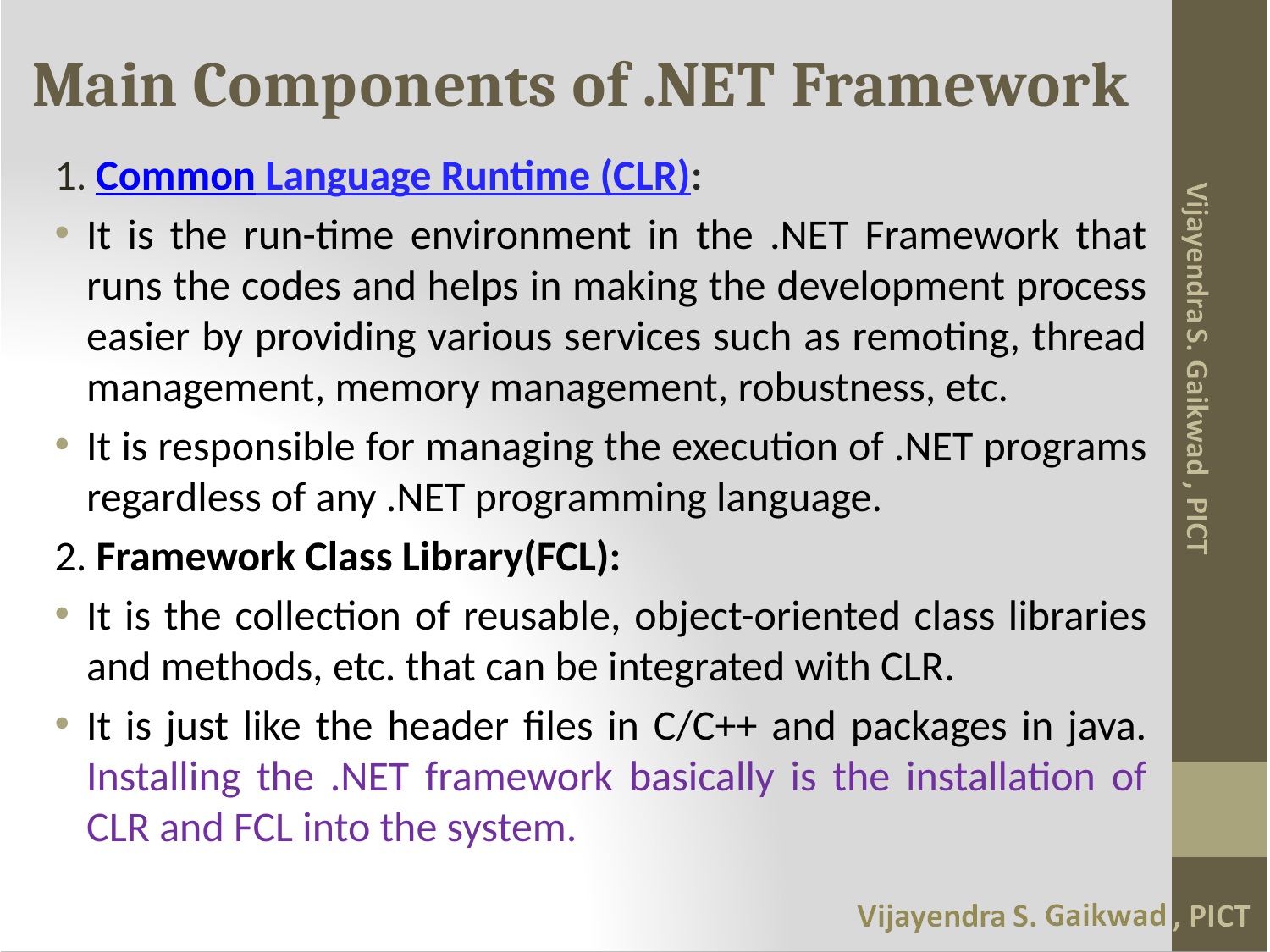

# Main Components of .NET Framework
1. Common Language Runtime (CLR):
It is the run-time environment in the .NET Framework that runs the codes and helps in making the development process easier by providing various services such as remoting, thread management, memory management, robustness, etc.
It is responsible for managing the execution of .NET programs regardless of any .NET programming language.
2. Framework Class Library(FCL):
It is the collection of reusable, object-oriented class libraries and methods, etc. that can be integrated with CLR.
It is just like the header files in C/C++ and packages in java. Installing the .NET framework basically is the installation of CLR and FCL into the system.